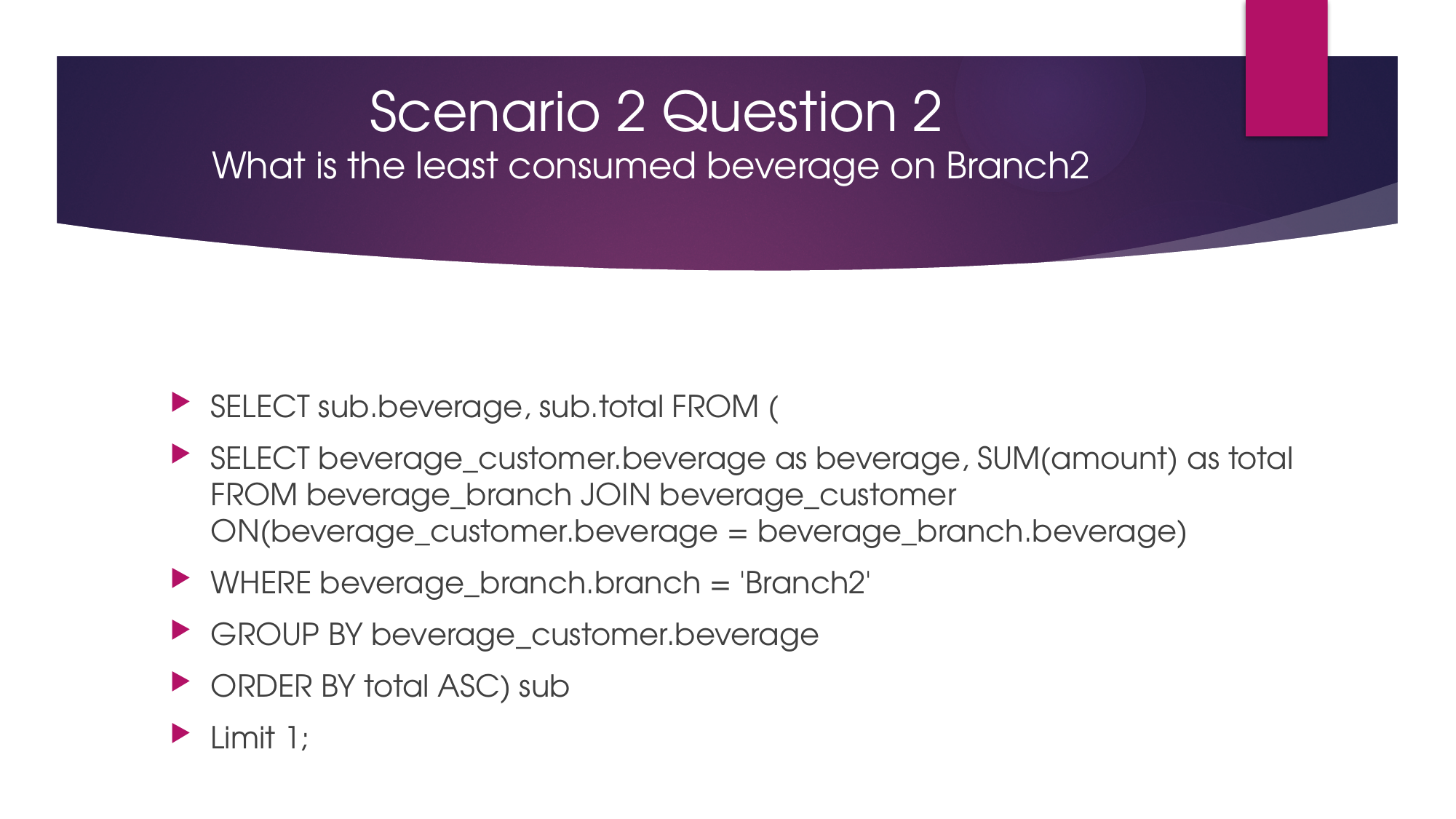

Scenario 2 Question 2
What is the least consumed beverage on Branch2
SELECT sub.beverage, sub.total FROM (
SELECT beverage_customer.beverage as beverage, SUM(amount) as total FROM beverage_branch JOIN beverage_customer ON(beverage_customer.beverage = beverage_branch.beverage)
WHERE beverage_branch.branch = 'Branch2'
GROUP BY beverage_customer.beverage
ORDER BY total ASC) sub
Limit 1;